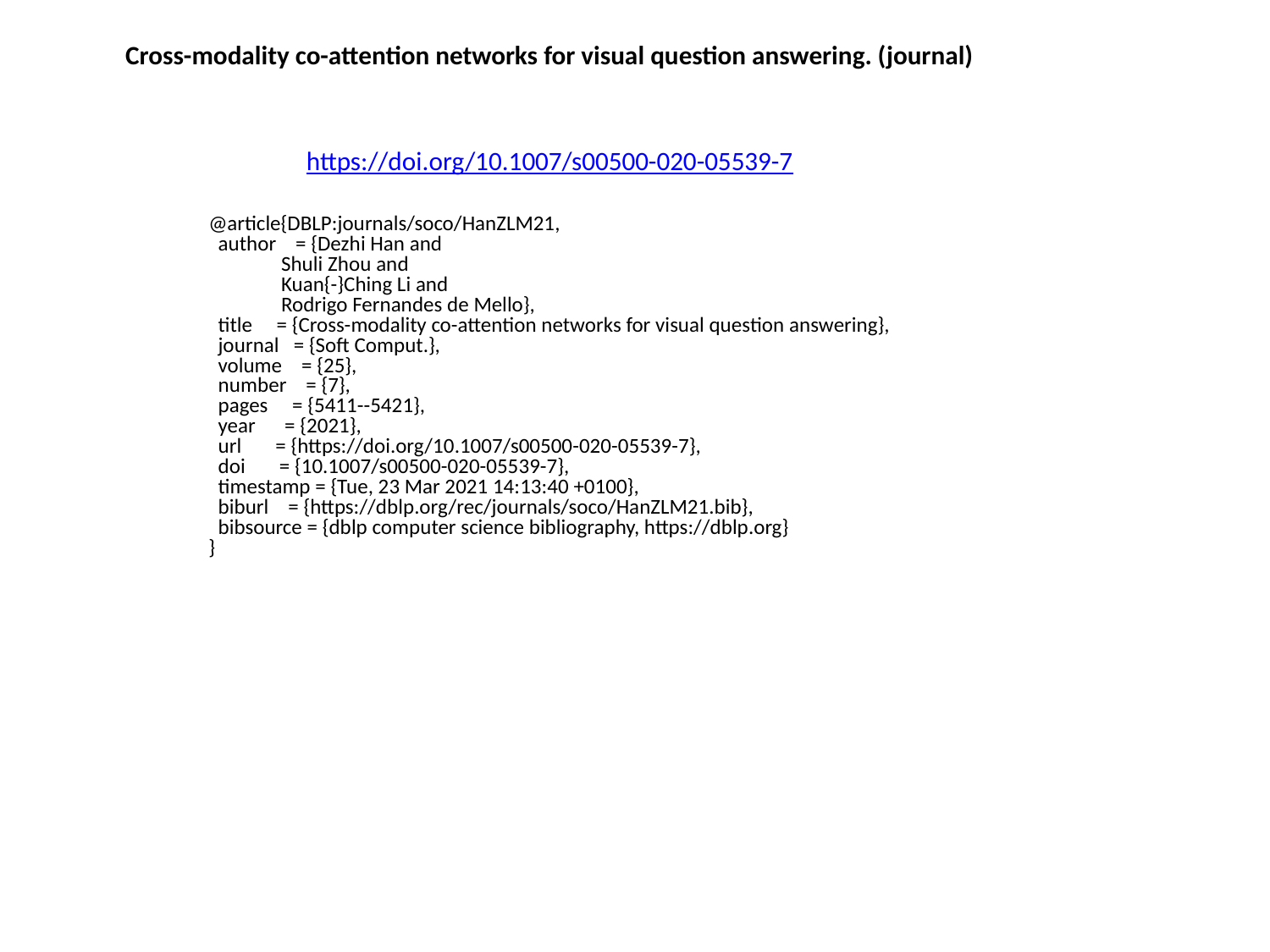

Cross-modality co-attention networks for visual question answering. (journal)

https://doi.org/10.1007/s00500-020-05539-7

@article{DBLP:journals/soco/HanZLM21,
  author    = {Dezhi Han and
               Shuli Zhou and
               Kuan{-}Ching Li and
               Rodrigo Fernandes de Mello},
  title     = {Cross-modality co-attention networks for visual question answering},
  journal   = {Soft Comput.},
  volume    = {25},
  number    = {7},
  pages     = {5411--5421},
  year      = {2021},
  url       = {https://doi.org/10.1007/s00500-020-05539-7},
  doi       = {10.1007/s00500-020-05539-7},
  timestamp = {Tue, 23 Mar 2021 14:13:40 +0100},
  biburl    = {https://dblp.org/rec/journals/soco/HanZLM21.bib},
  bibsource = {dblp computer science bibliography, https://dblp.org}
}